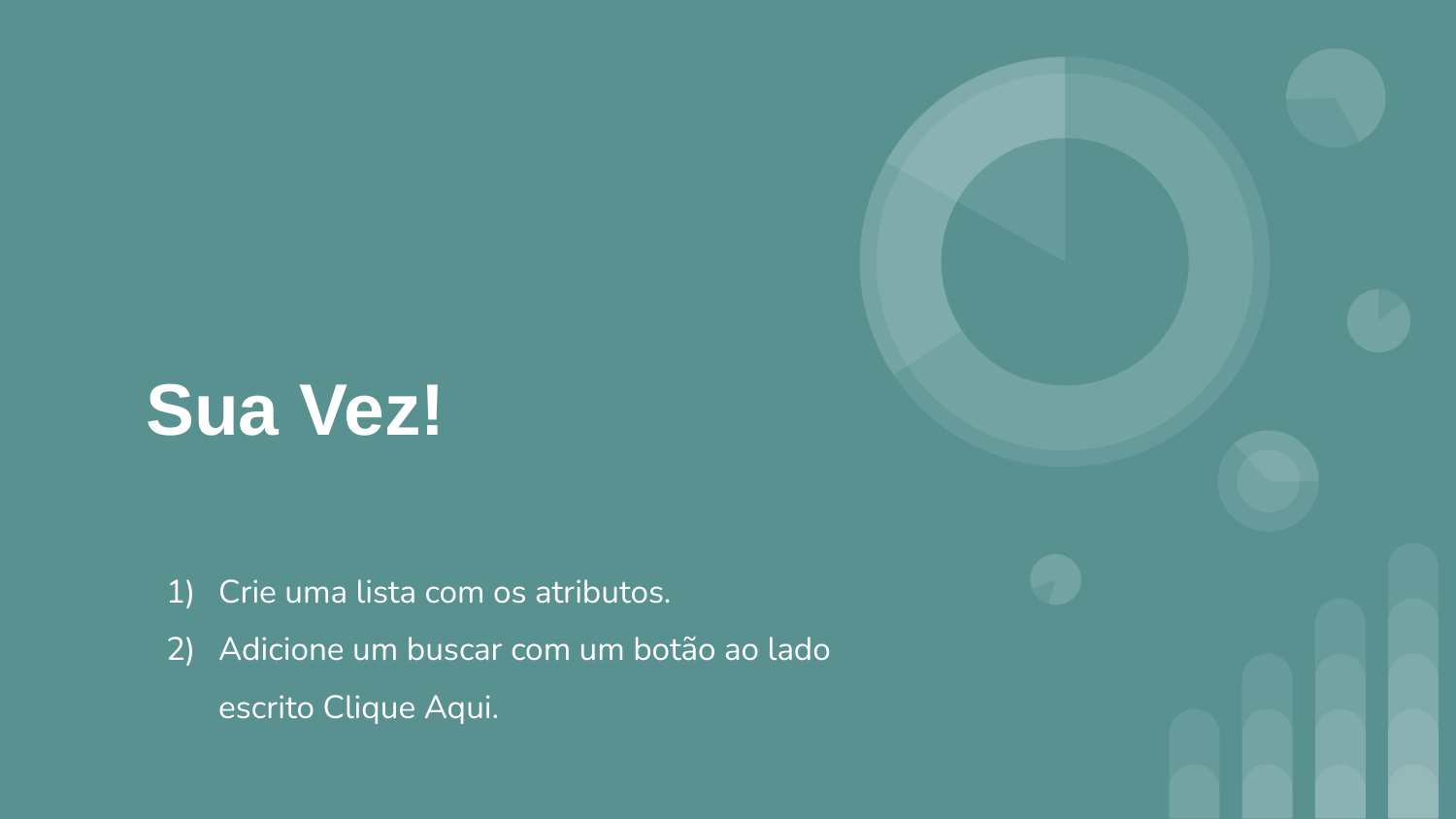

# Sua Vez!
Crie uma lista com os atributos.
Adicione um buscar com um botão ao lado escrito Clique Aqui.